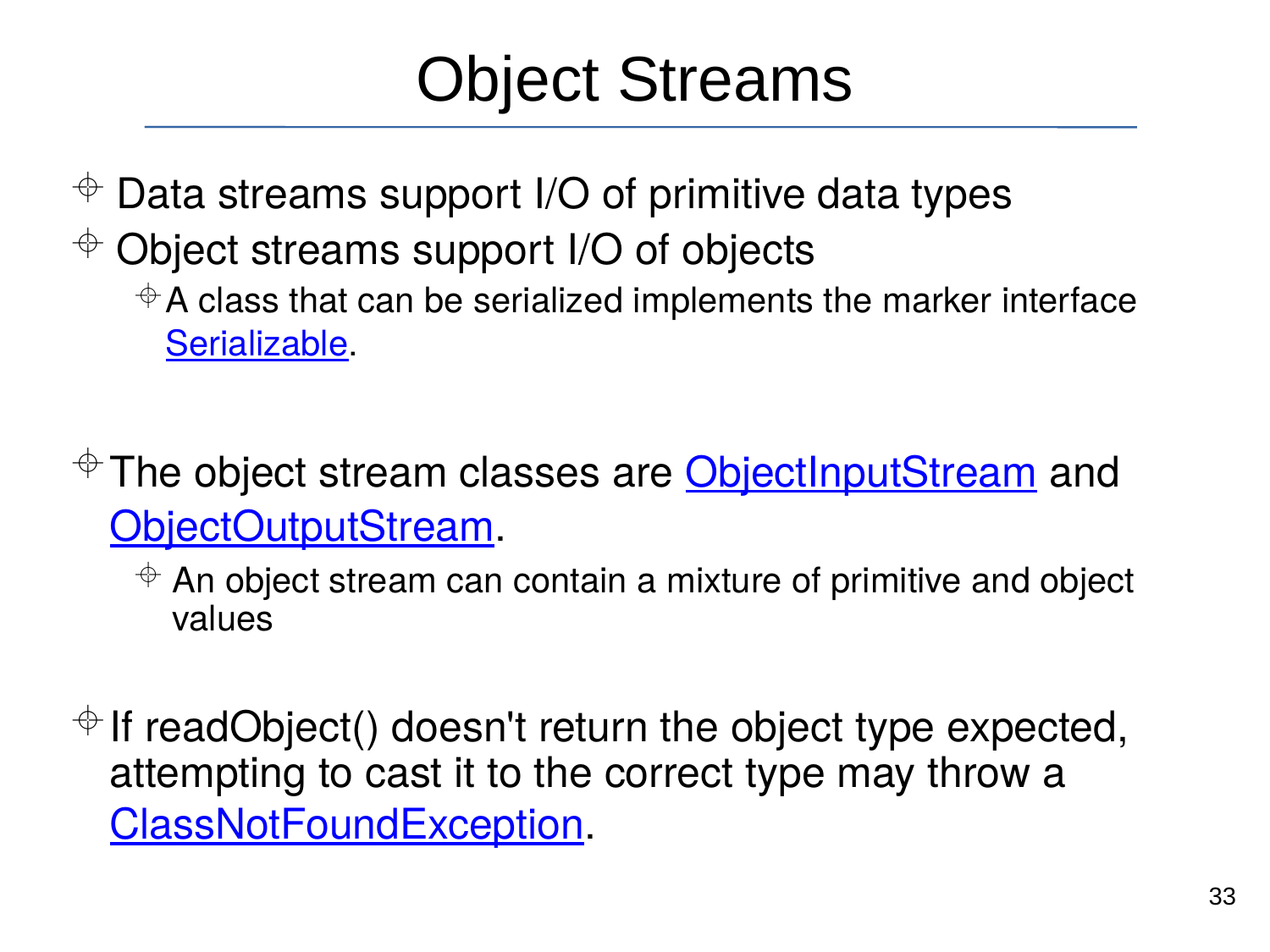

# Object Streams

Data streams support I/O of primitive data types
Object streams support I/O of objects
A class that can be serialized implements the marker interface Serializable.

The object stream classes are ObjectInputStream and ObjectOutputStream.
An object stream can contain a mixture of primitive and object values

If readObject() doesn't return the object type expected, attempting to cast it to the correct type may throw a ClassNotFoundException.
33